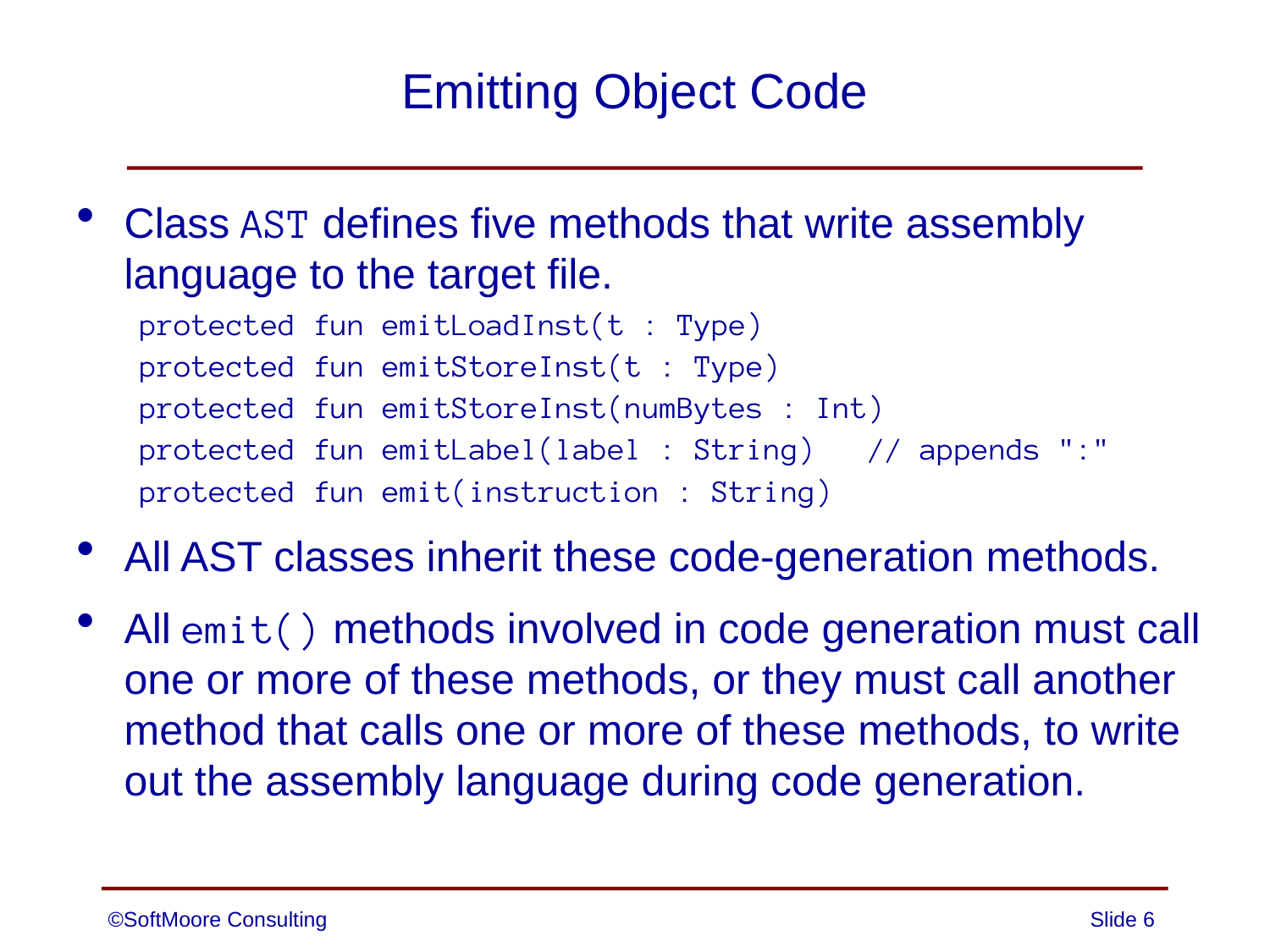

# Emitting Object Code
Class AST defines five methods that write assembly language to the target file.
protected fun emitLoadInst(t : Type)
protected fun emitStoreInst(t : Type)
protected fun emitStoreInst(numBytes : Int)
protected fun emitLabel(label : String)   // appends ":"
protected fun emit(instruction : String)
All AST classes inherit these code-generation methods.
All emit() methods involved in code generation must call one or more of these methods, or they must call another method that calls one or more of these methods, to write out the assembly language during code generation.
©SoftMoore Consulting
Slide 6